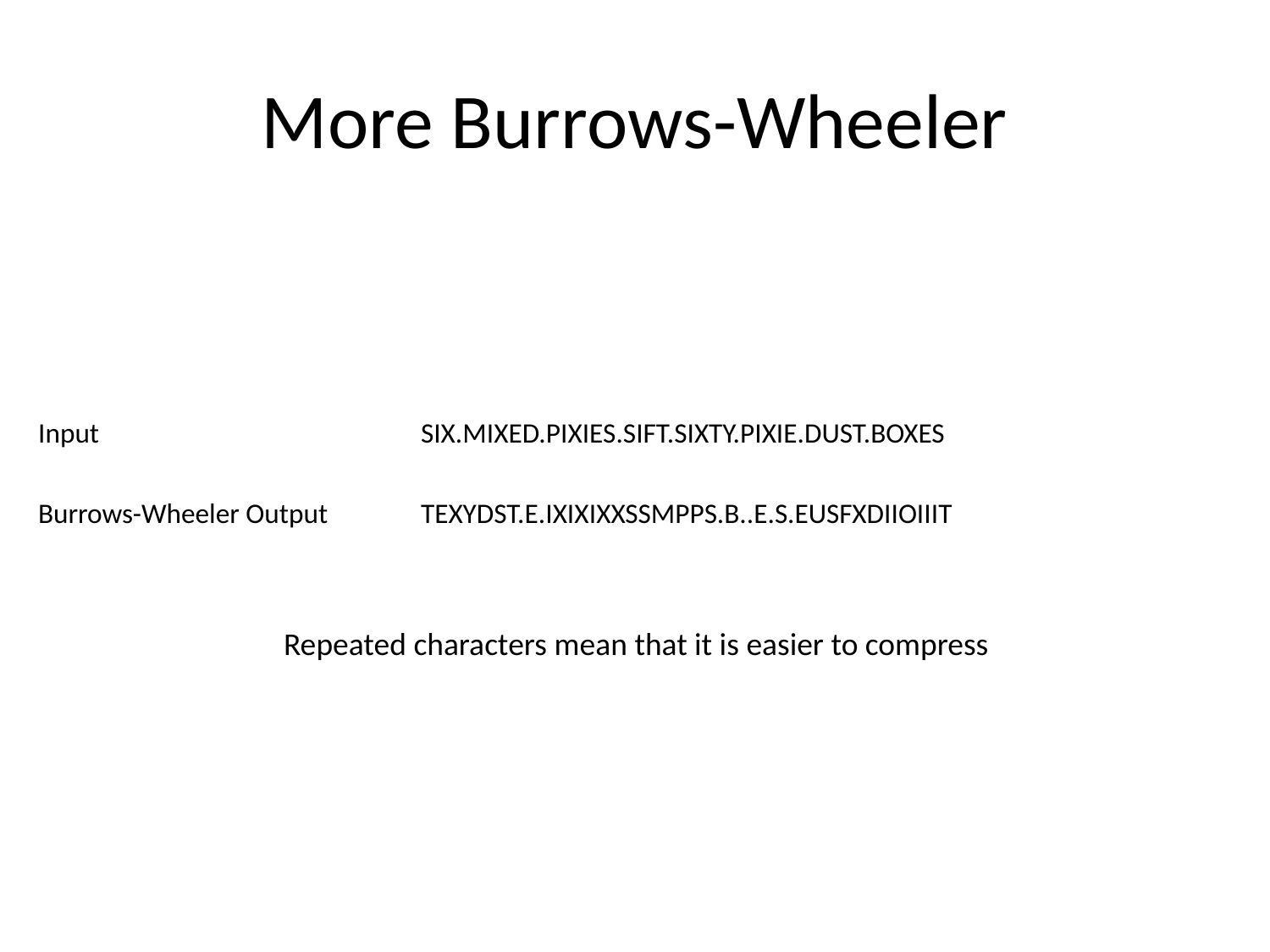

# More Burrows-Wheeler
| Input | SIX.MIXED.PIXIES.SIFT.SIXTY.PIXIE.DUST.BOXES |
| --- | --- |
| Burrows-Wheeler Output | TEXYDST.E.IXIXIXXSSMPPS.B..E.S.EUSFXDIIOIIIT |
Repeated characters mean that it is easier to compress